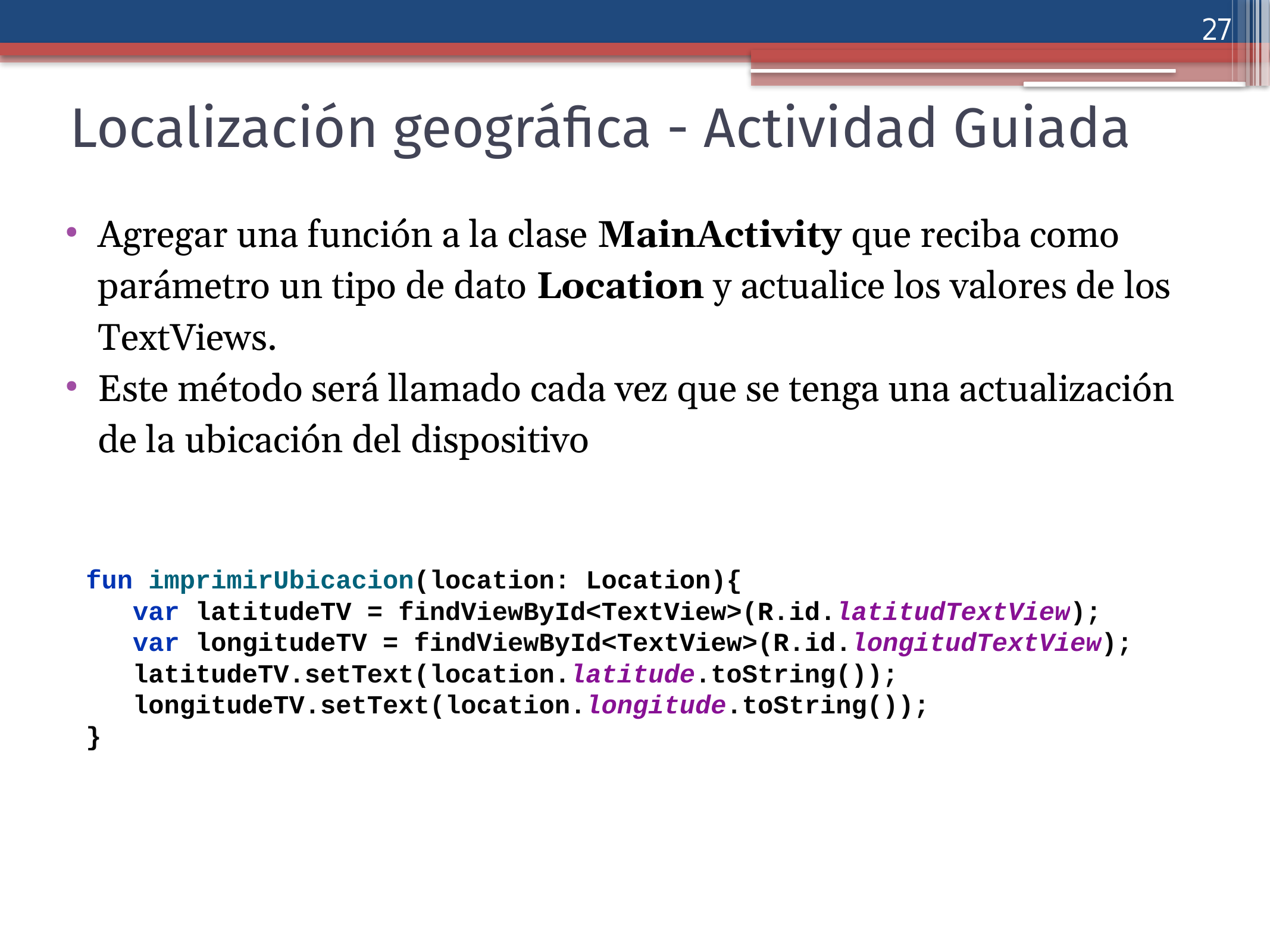

27
Localización geográfica - Actividad Guiada
Agregar una función a la clase MainActivity que reciba como parámetro un tipo de dato Location y actualice los valores de los TextViews.
Este método será llamado cada vez que se tenga una actualización de la ubicación del dispositivo
fun imprimirUbicacion(location: Location){
   var latitudeTV = findViewById<TextView>(R.id.latitudTextView);
   var longitudeTV = findViewById<TextView>(R.id.longitudTextView);
   latitudeTV.setText(location.latitude.toString());
   longitudeTV.setText(location.longitude.toString());
}